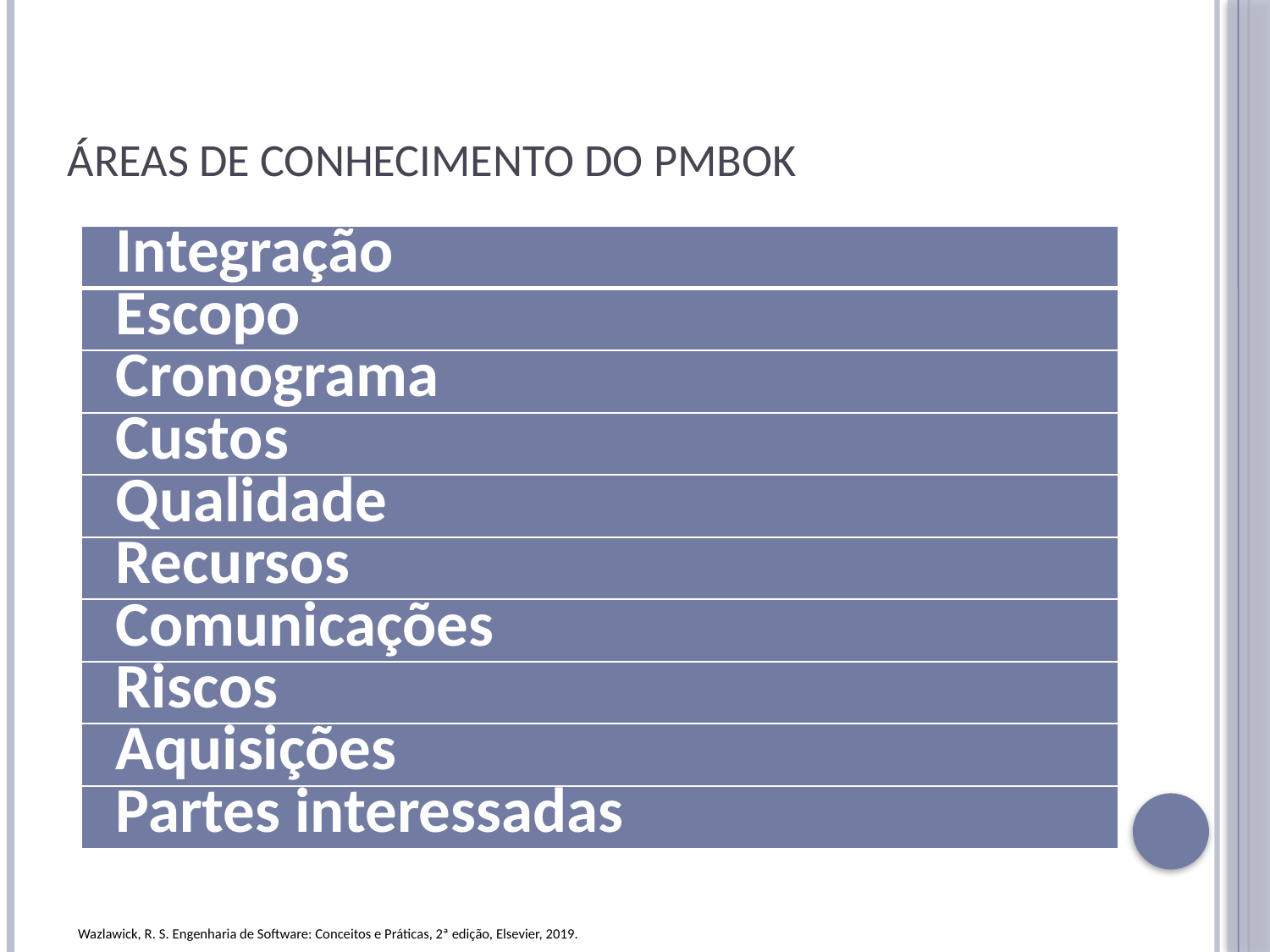

# Áreas de conhecimento do PMBOK
| Integração |
| --- |
| Escopo |
| Cronograma |
| Custos |
| Qualidade |
| Recursos |
| Comunicações |
| Riscos |
| Aquisições |
| Partes interessadas |